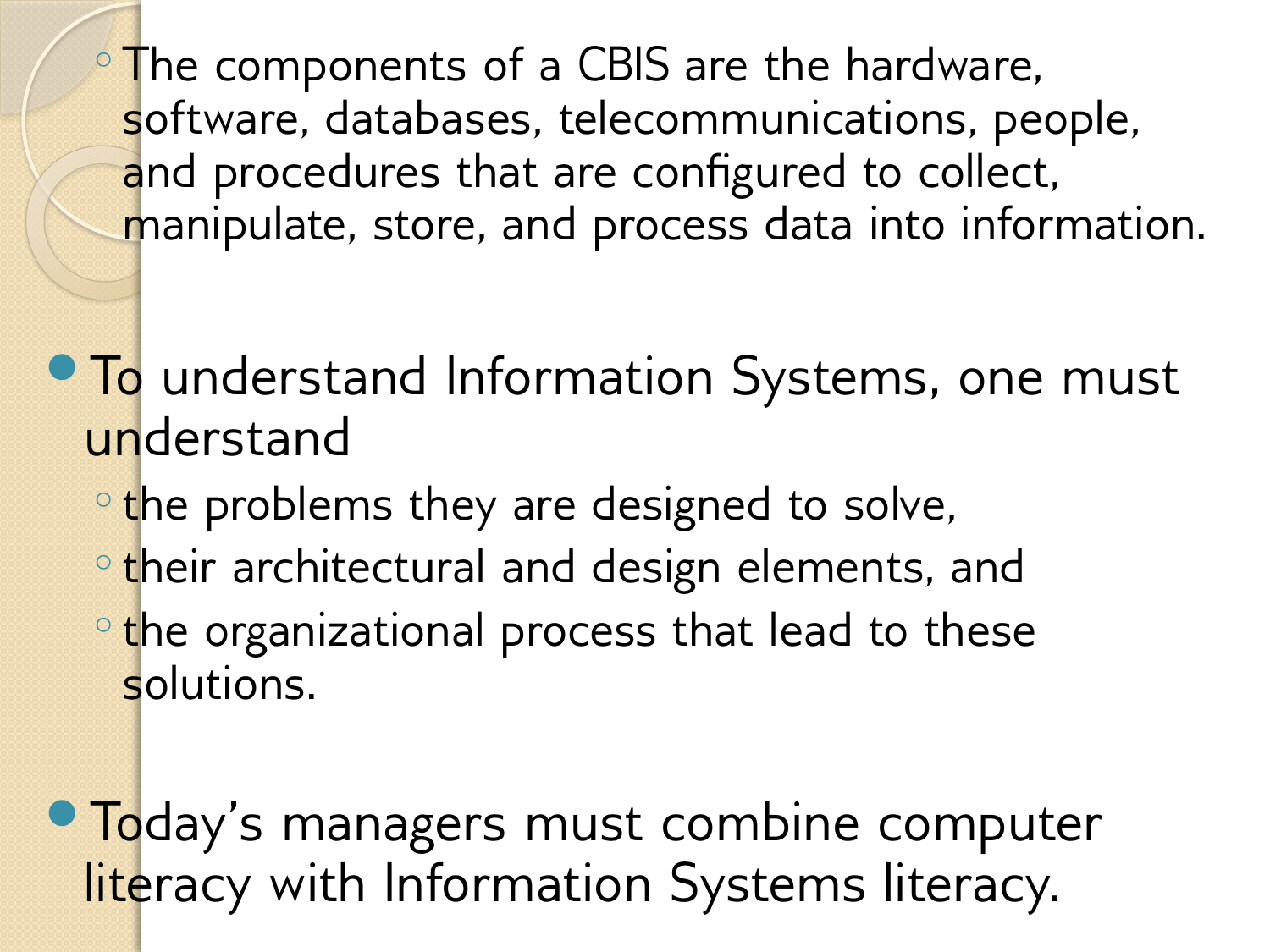

The components of a CBIS are the hardware, software, databases, telecommunications, people, and procedures that are configured to collect, manipulate, store, and process data into information.

To understand Information Systems, one must understand
the problems they are designed to solve,
their architectural and design elements, and
the organizational process that lead to these solutions.

Today’s managers must combine computer literacy with Information Systems literacy.